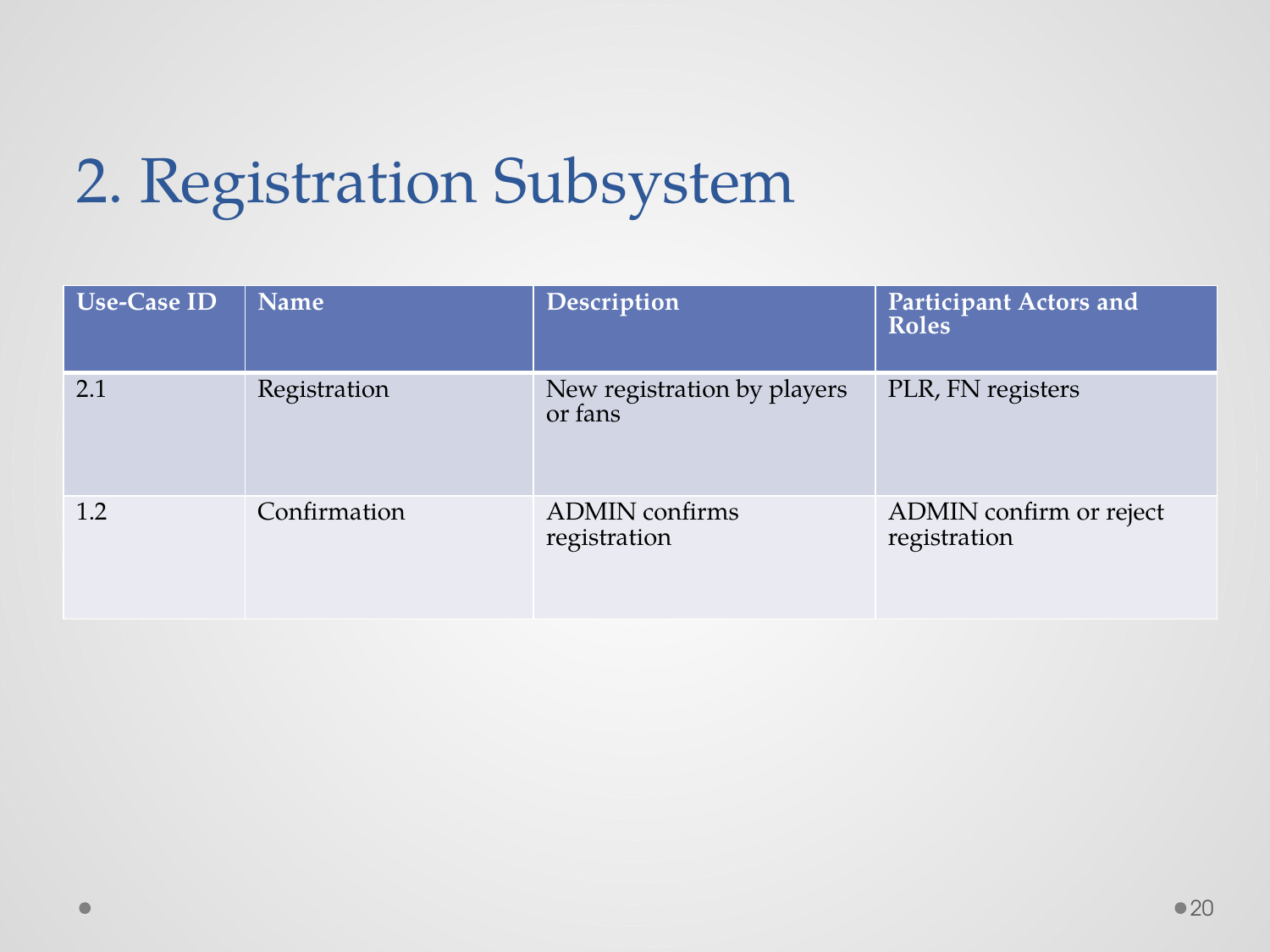

# 2. Registration Subsystem
| Use-Case ID | Name | Description | Participant Actors and Roles |
| --- | --- | --- | --- |
| 2.1 | Registration | New registration by players or fans | PLR, FN registers |
| 1.2 | Confirmation | ADMIN confirms registration | ADMIN confirm or reject registration |
20